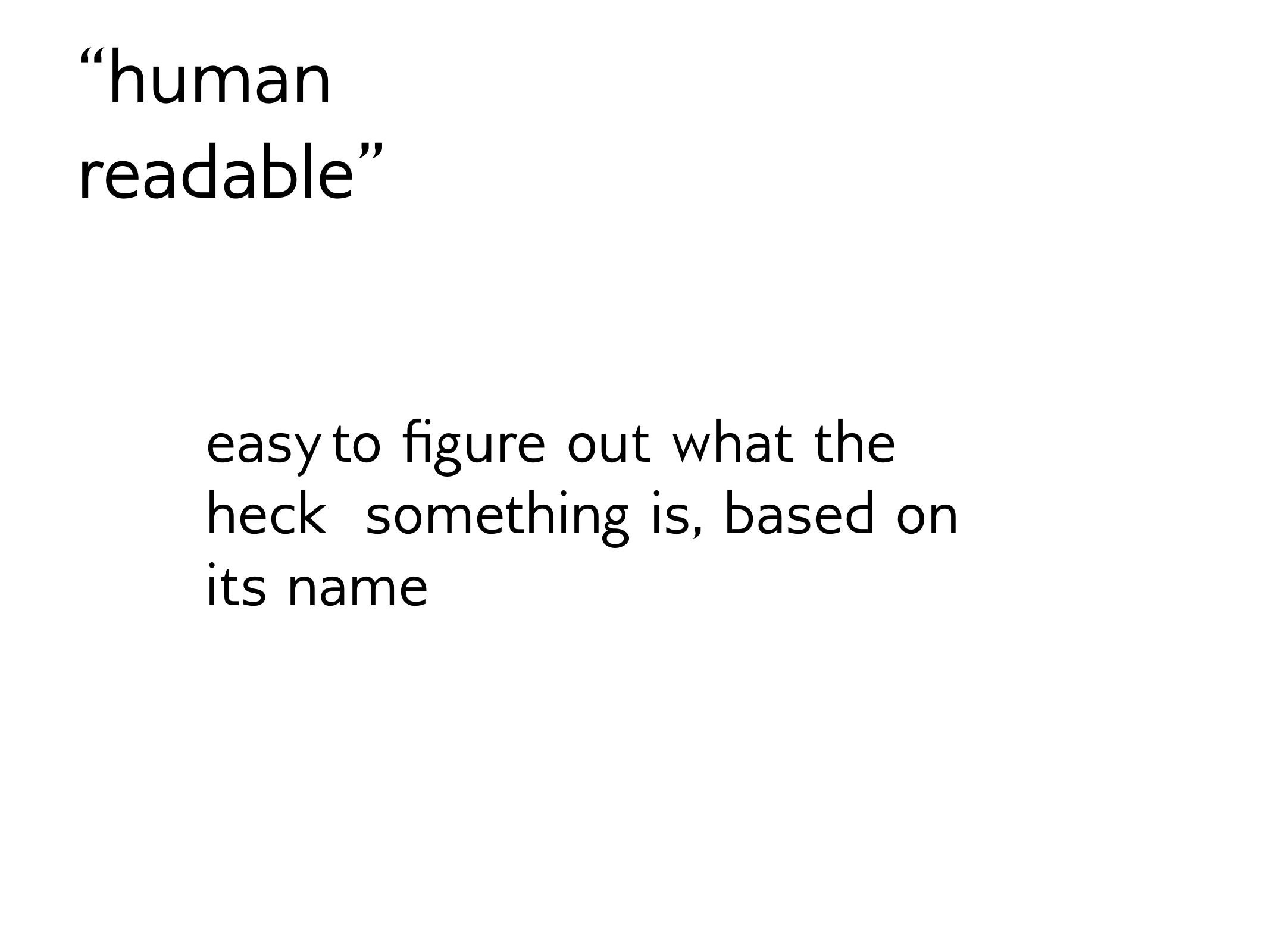

“human readable”
easy	to figure out what the heck  something is, based on its name